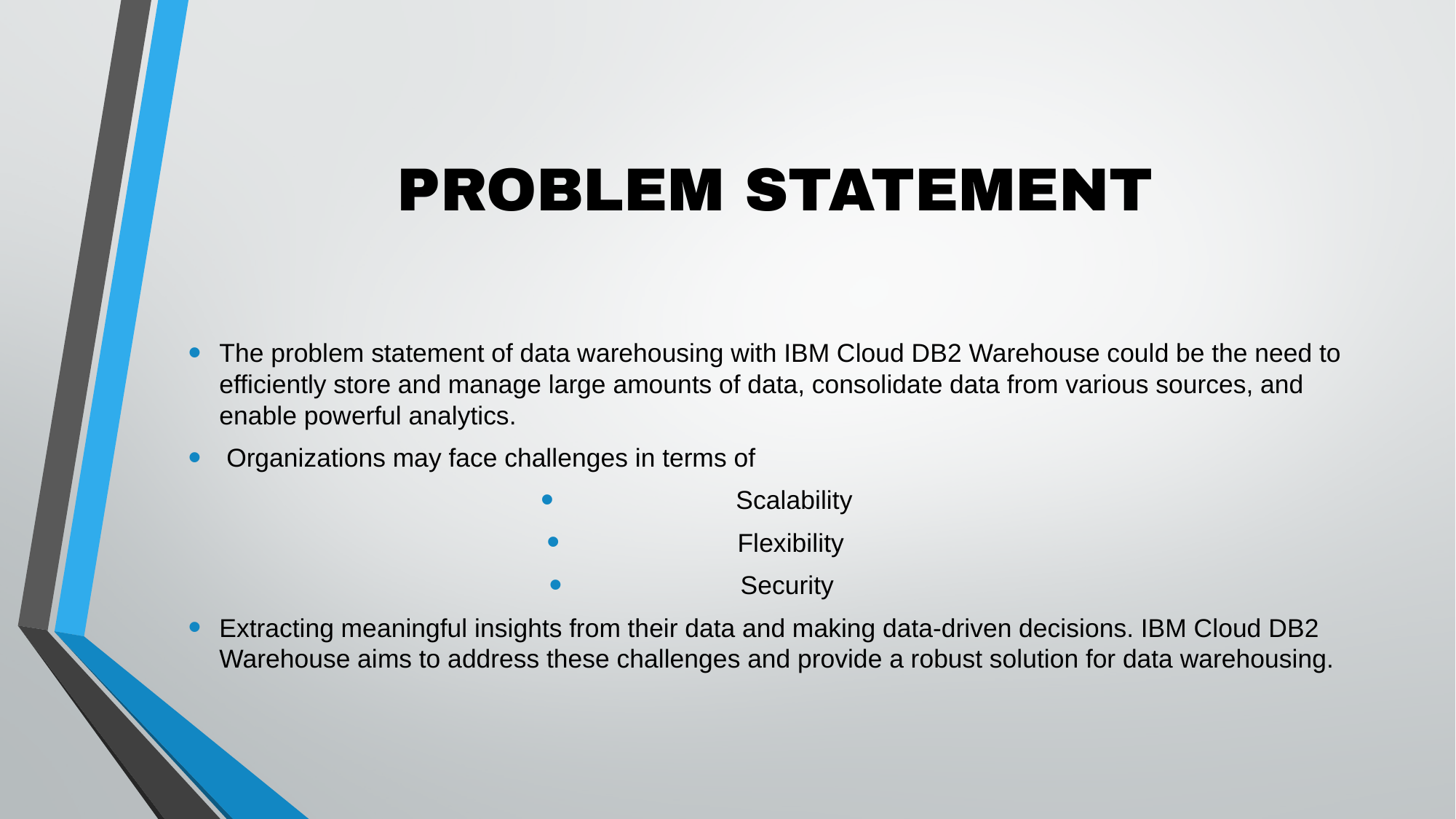

# PROBLEM STATEMENT
The problem statement of data warehousing with IBM Cloud DB2 Warehouse could be the need to efficiently store and manage large amounts of data, consolidate data from various sources, and enable powerful analytics.
 Organizations may face challenges in terms of
 Scalability
Flexibility
Security
Extracting meaningful insights from their data and making data-driven decisions. IBM Cloud DB2 Warehouse aims to address these challenges and provide a robust solution for data warehousing.